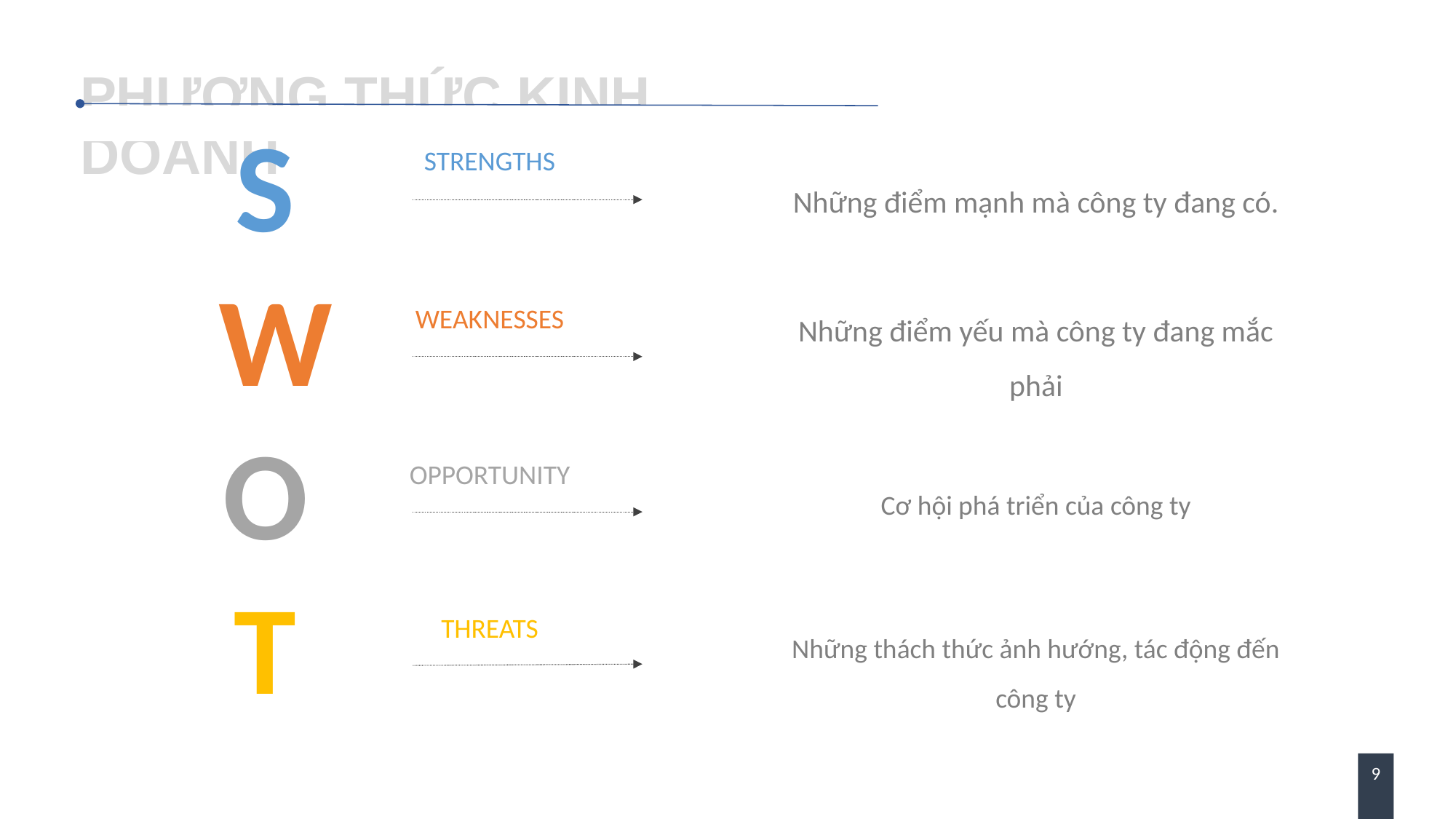

PHƯƠNG THỨC KINH DOANH

S
Những điểm mạnh mà công ty đang có.
STRENGTHS
W
Những điểm yếu mà công ty đang mắc phải
WEAKNESSES
O
Cơ hội phá triển của công ty
OPPORTUNITY
T
Những thách thức ảnh hướng, tác động đến công ty
THREATS
9